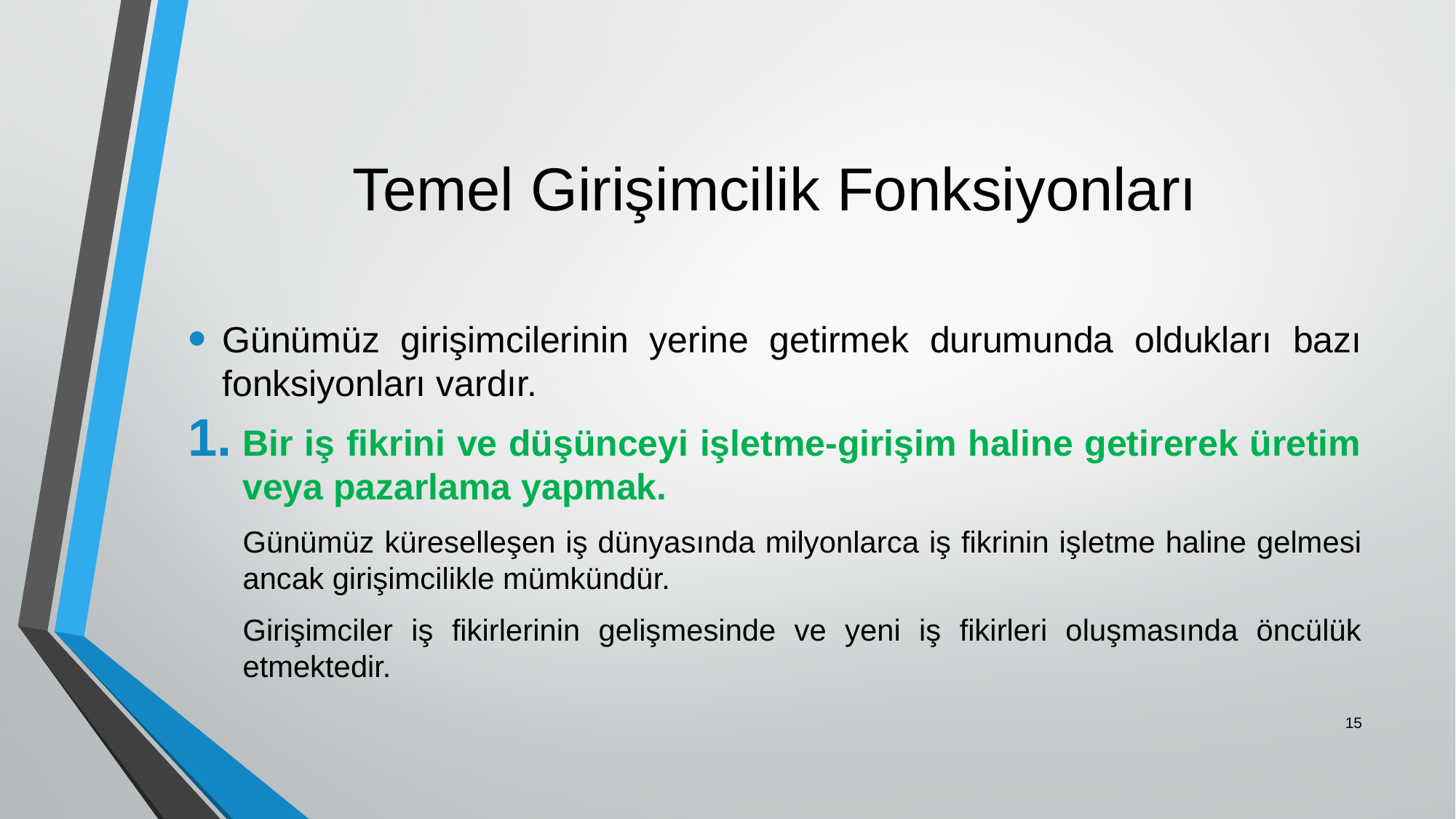

# Temel Girişimcilik Fonksiyonları
Günümüz girişimcilerinin yerine getirmek durumunda oldukları bazı fonksiyonları vardır.
Bir iş fikrini ve düşünceyi işletme-girişim haline getirerek üretim veya pazarlama yapmak.
Günümüz küreselleşen iş dünyasında milyonlarca iş fikrinin işletme haline gelmesi ancak girişimcilikle mümkündür.
Girişimciler iş fikirlerinin gelişmesinde ve yeni iş fikirleri oluşmasında öncülük etmektedir.
15